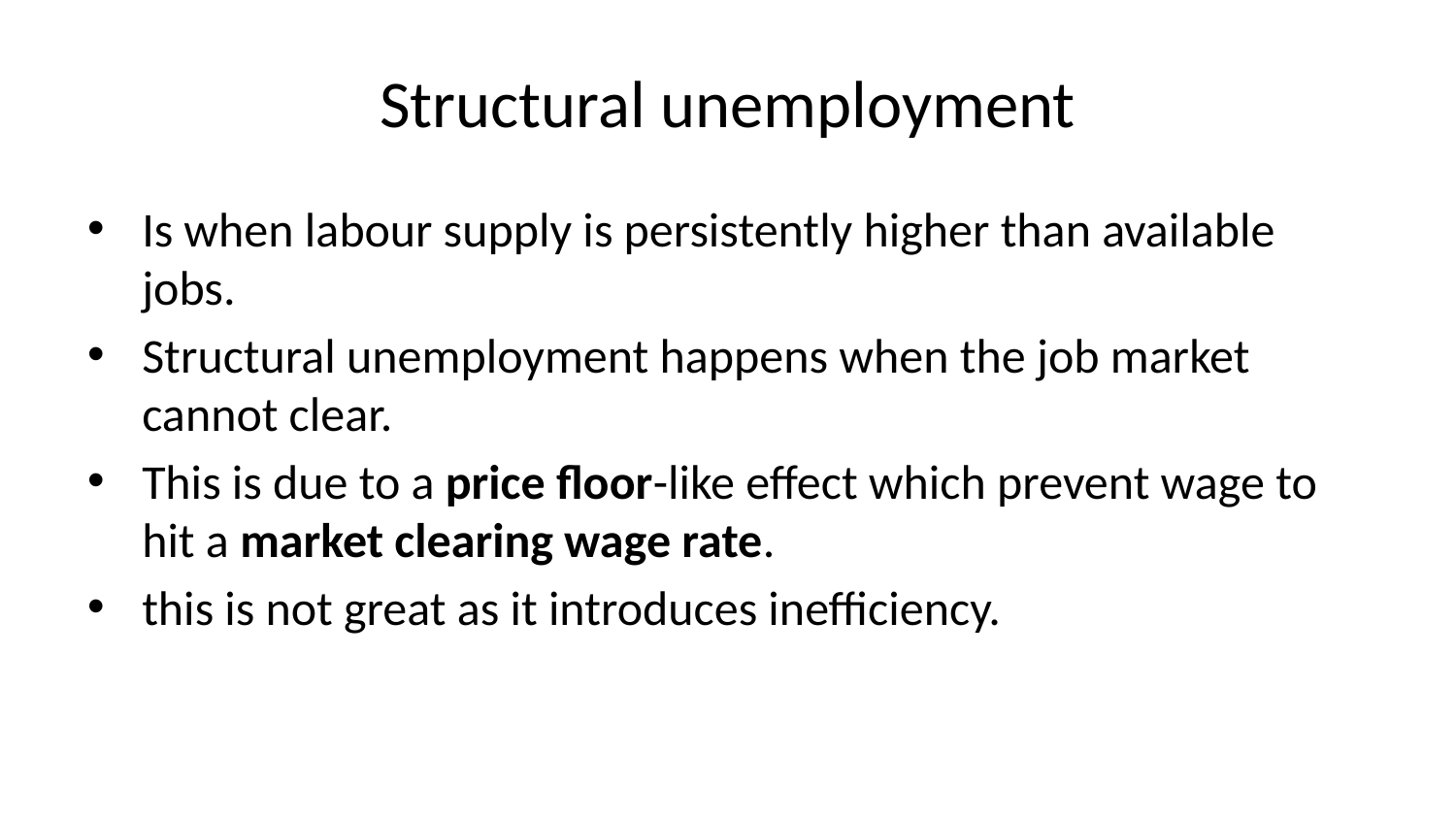

# Structural unemployment
Is when labour supply is persistently higher than available jobs.
Structural unemployment happens when the job market cannot clear.
This is due to a price floor-like effect which prevent wage to hit a market clearing wage rate.
this is not great as it introduces inefficiency.